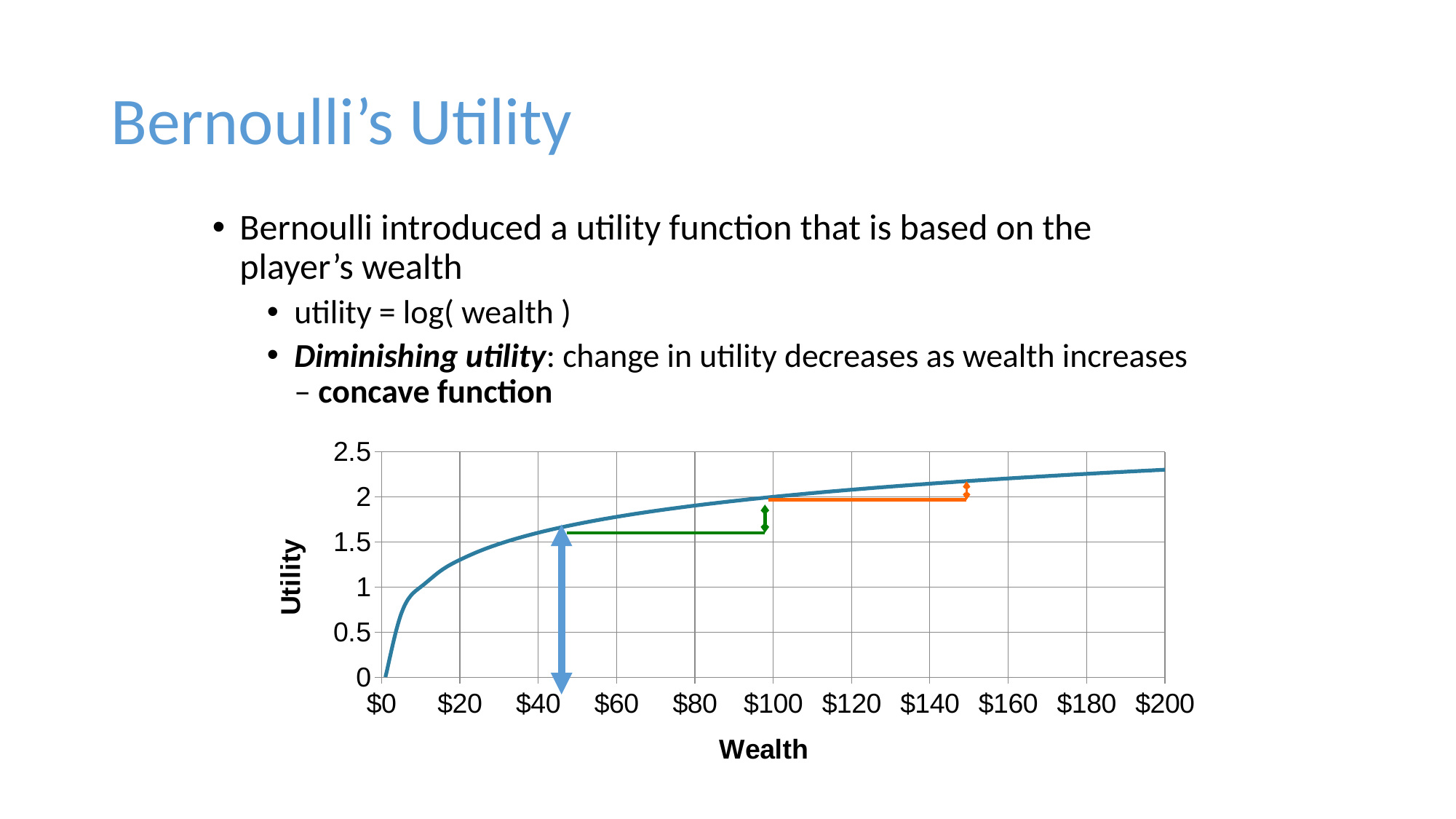

# Bernoulli’s Utility
Bernoulli introduced a utility function that is based on the player’s wealth
utility = log( wealth )
Diminishing utility: change in utility decreases as wealth increases – concave function

### Chart

| Category | Y-Value 1 |
|---|---|
7